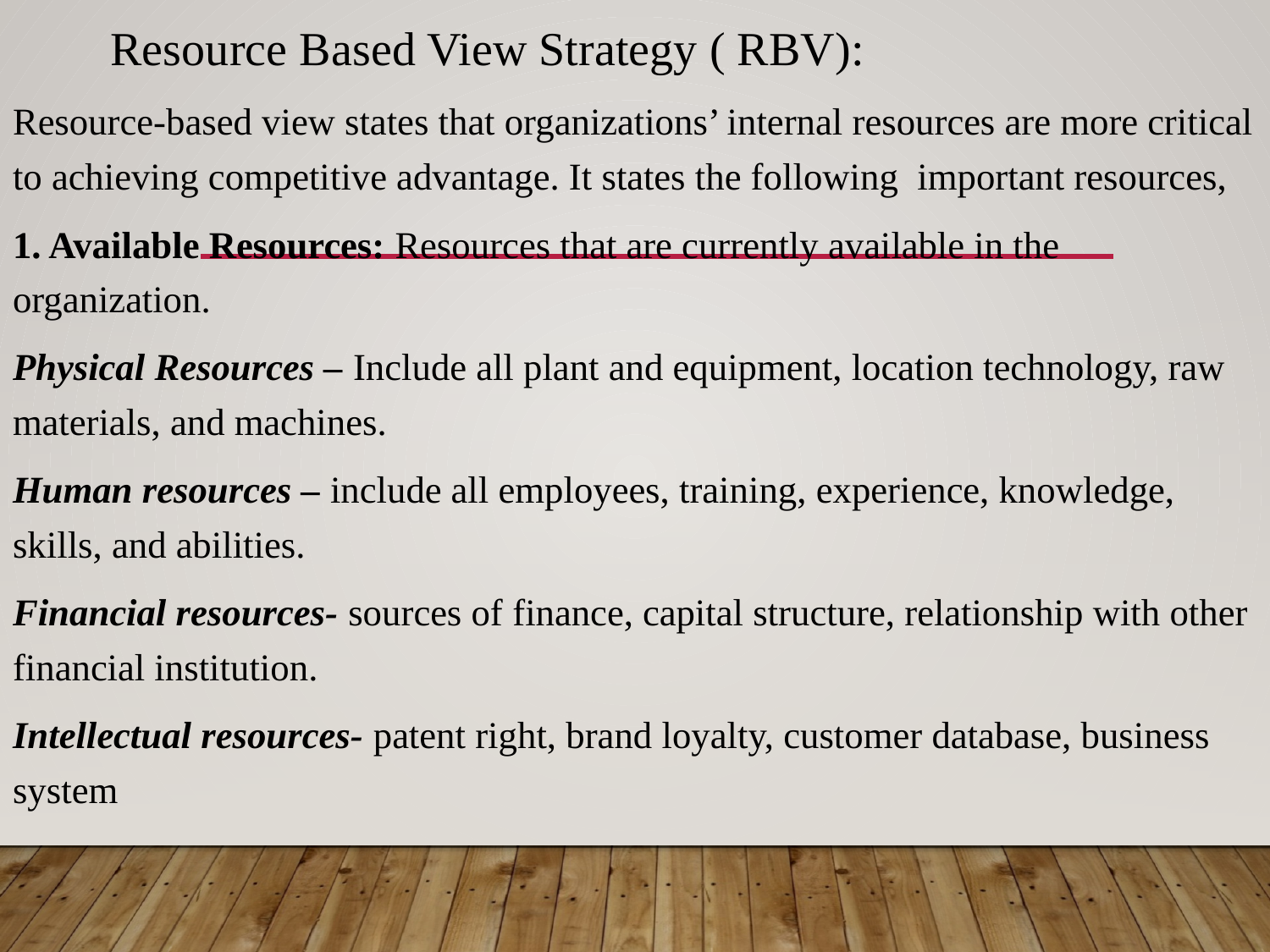

Resource Based View Strategy ( RBV):
Resource-based view states that organizations’ internal resources are more critical to achieving competitive advantage. It states the following  important resources,
1. Available Resources: Resources that are currently available in the organization.
Physical Resources – Include all plant and equipment, location technology, raw materials, and machines.
Human resources – include all employees, training, experience, knowledge, skills, and abilities.
Financial resources- sources of finance, capital structure, relationship with other financial institution.
Intellectual resources- patent right, brand loyalty, customer database, business system